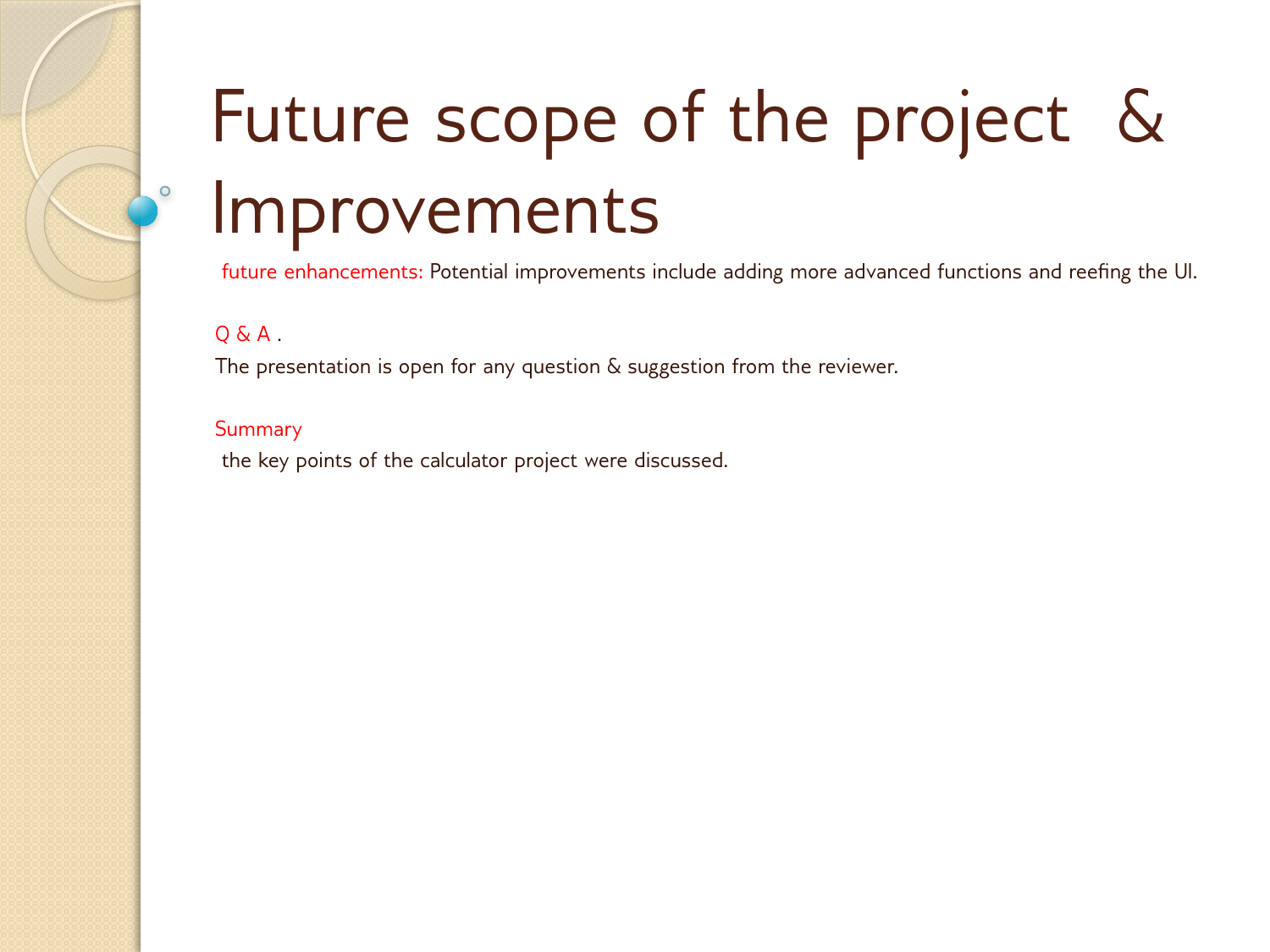

# Future scope of the project  & Improvements
 future enhancements: Potential improvements include adding more advanced functions and reefing the UI.

Q & A .
The presentation is open for any question & suggestion from the reviewer.

Summary
 the key points of the calculator project were discussed.